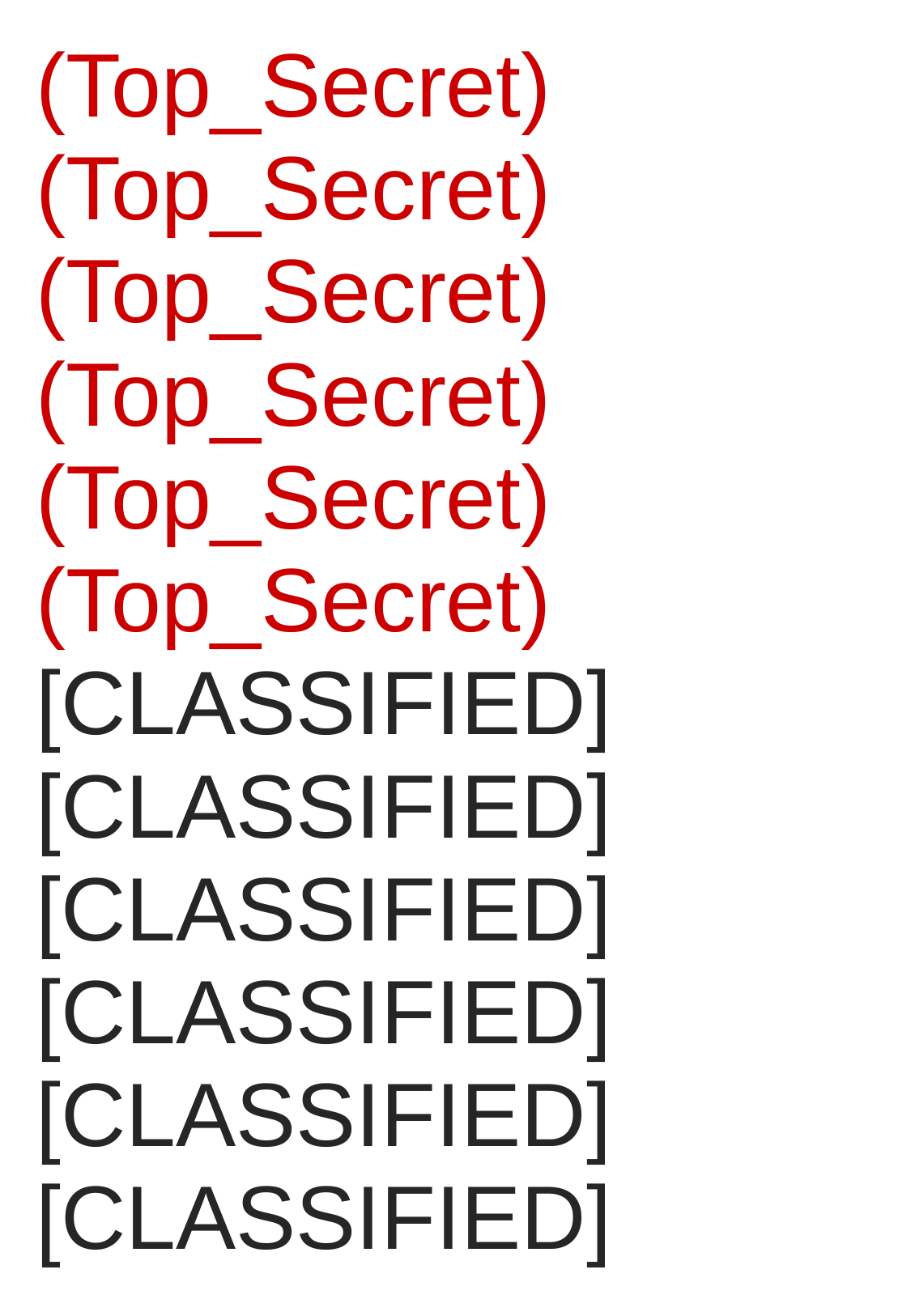

(Top_Secret)
(Top_Secret)
(Top_Secret)
(Top_Secret)
(Top_Secret)
(Top_Secret)
[CLASSIFIED]
[CLASSIFIED]
[CLASSIFIED]
[CLASSIFIED]
[CLASSIFIED]
[CLASSIFIED]